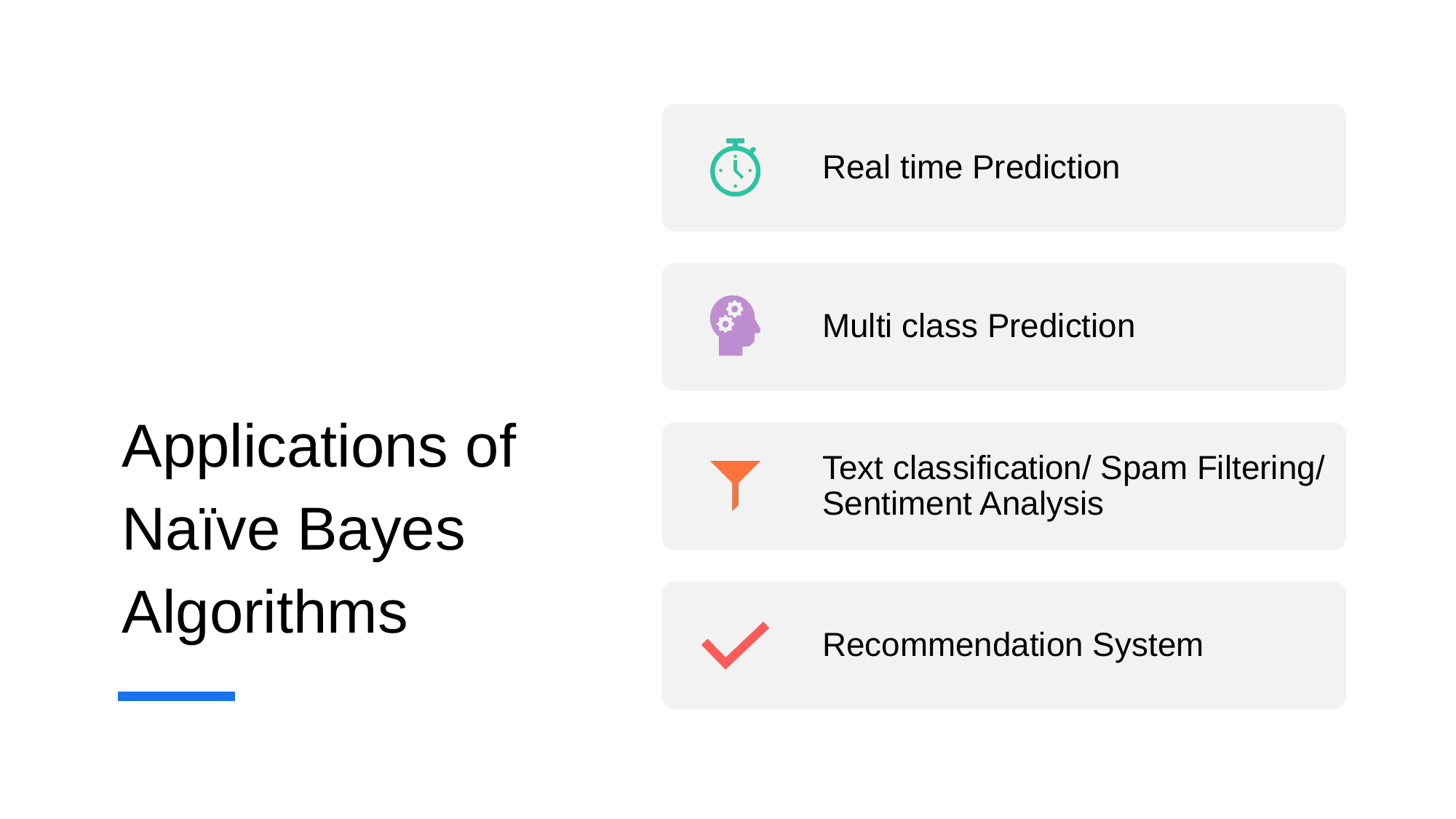

Real time Prediction
Multi class Prediction
Text classification/ Spam Filtering/ Sentiment Analysis
Recommendation System
# Applications of Naïve Bayes Algorithms